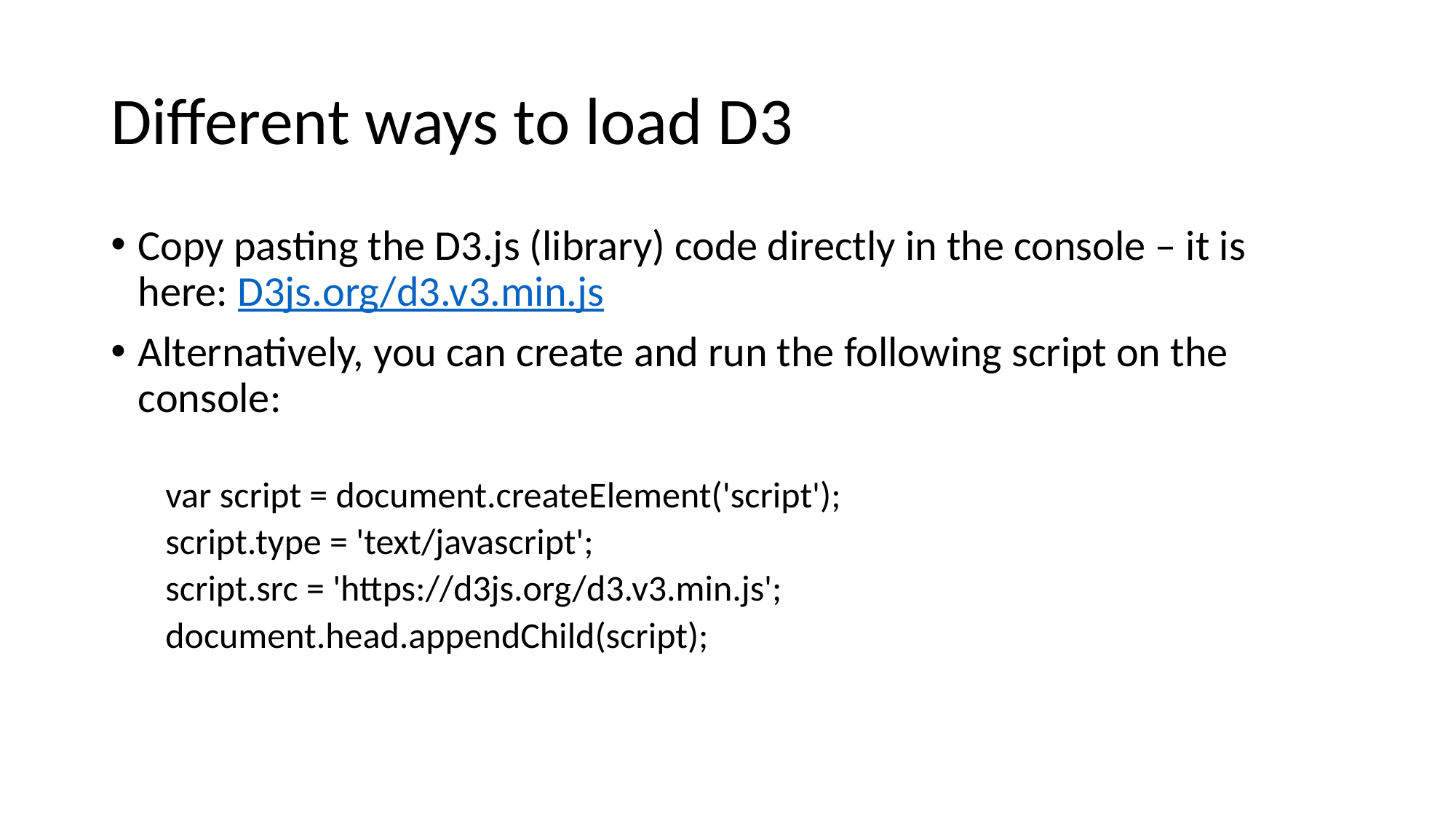

# Different ways to load D3
Copy pasting the D3.js (library) code directly in the console – it is here: D3js.org/d3.v3.min.js
Alternatively, you can create and run the following script on the console:

var script = document.createElement('script');
script.type = 'text/javascript';
script.src = 'https://d3js.org/d3.v3.min.js';
document.head.appendChild(script);